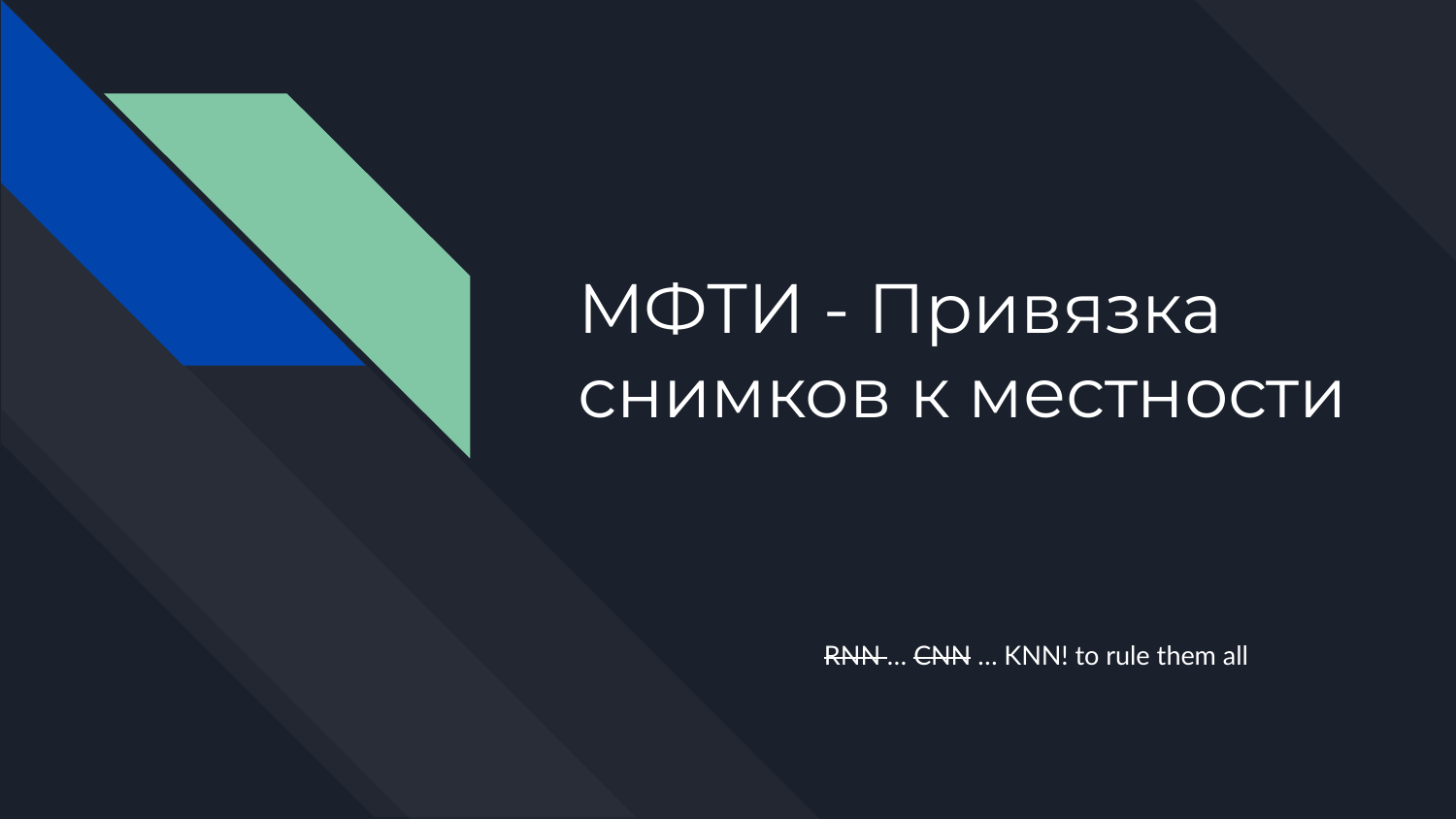

# МФТИ - Привязка снимков к местности
RNN … CNN … KNN! to rule them all